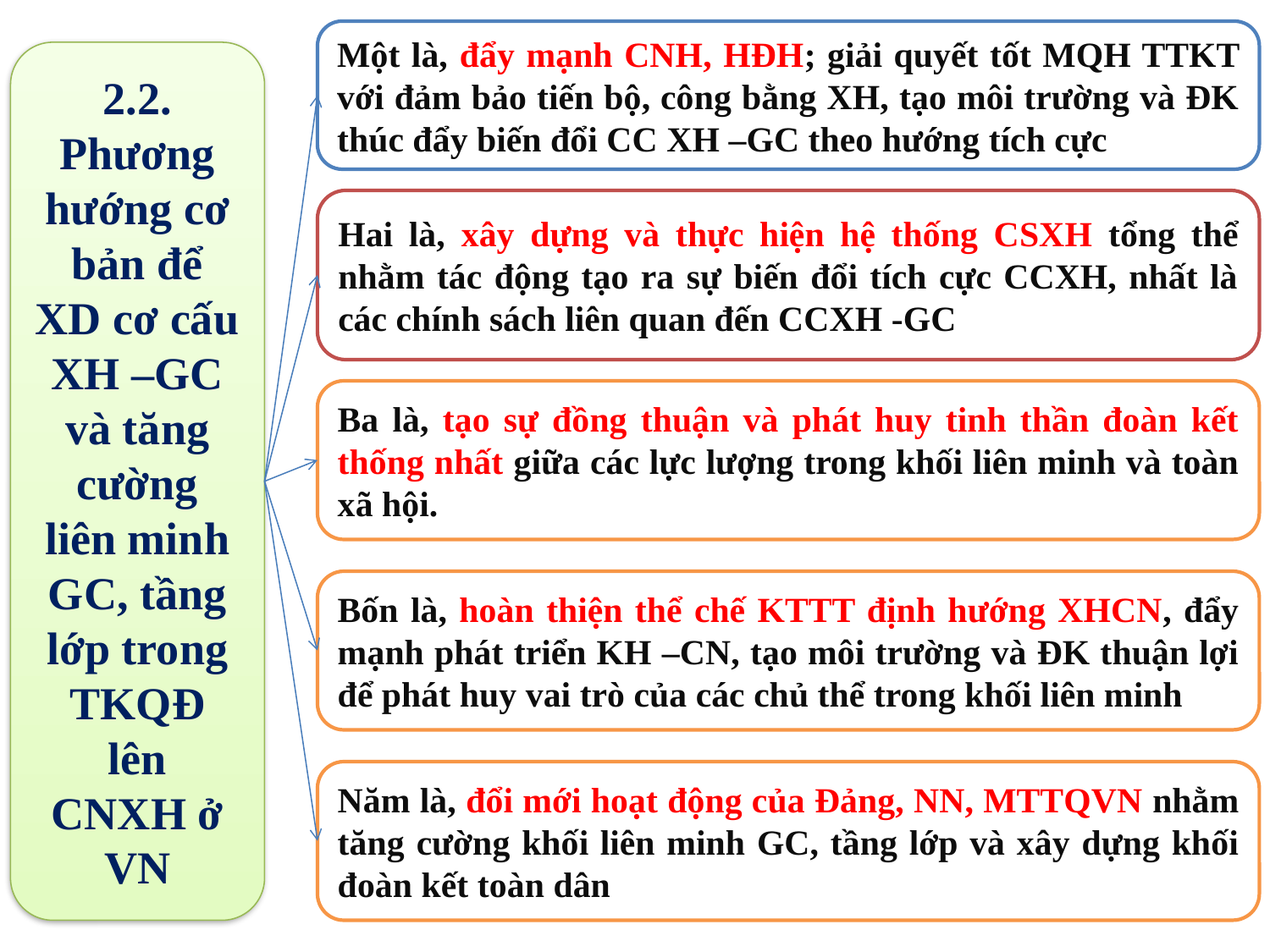

Một là, đẩy mạnh CNH, HĐH; giải quyết tốt MQH TTKT với đảm bảo tiến bộ, công bằng XH, tạo môi trường và ĐK thúc đẩy biến đổi CC XH –GC theo hướng tích cực
2.2. Phương hướng cơ bản để XD cơ cấu XH –GC và tăng cường liên minh GC, tầng lớp trong TKQĐ lên CNXH ở VN
Hai là, xây dựng và thực hiện hệ thống CSXH tổng thể nhằm tác động tạo ra sự biến đổi tích cực CCXH, nhất là các chính sách liên quan đến CCXH -GC
Ba là, tạo sự đồng thuận và phát huy tinh thần đoàn kết thống nhất giữa các lực lượng trong khối liên minh và toàn xã hội.
Bốn là, hoàn thiện thể chế KTTT định hướng XHCN, đẩy mạnh phát triển KH –CN, tạo môi trường và ĐK thuận lợi để phát huy vai trò của các chủ thể trong khối liên minh
Năm là, đổi mới hoạt động của Đảng, NN, MTTQVN nhằm tăng cường khối liên minh GC, tầng lớp và xây dựng khối đoàn kết toàn dân